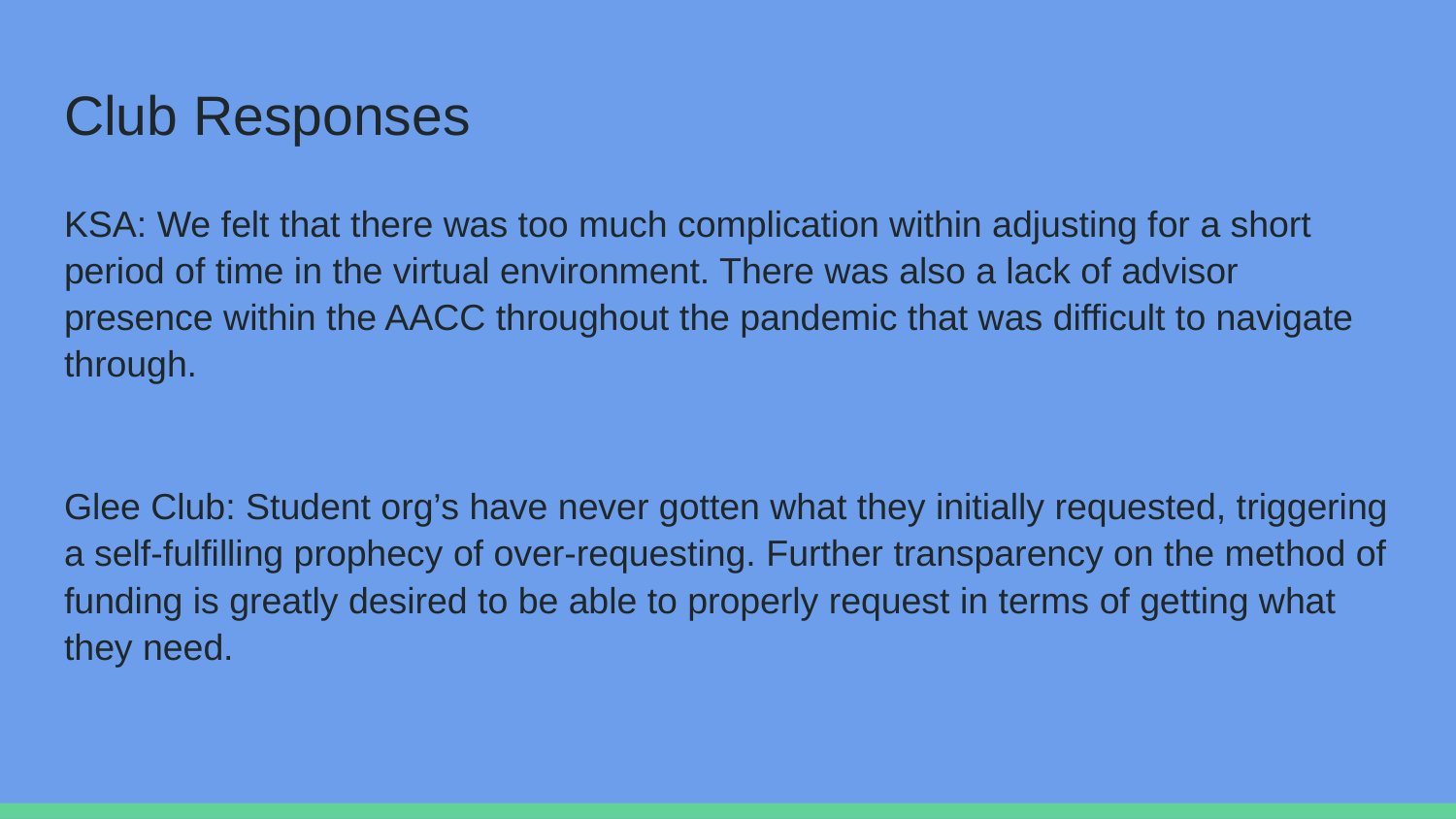

# Club Responses
KSA: We felt that there was too much complication within adjusting for a short period of time in the virtual environment. There was also a lack of advisor presence within the AACC throughout the pandemic that was difficult to navigate through.

Glee Club: Student org’s have never gotten what they initially requested, triggering a self-fulfilling prophecy of over-requesting. Further transparency on the method of funding is greatly desired to be able to properly request in terms of getting what they need.